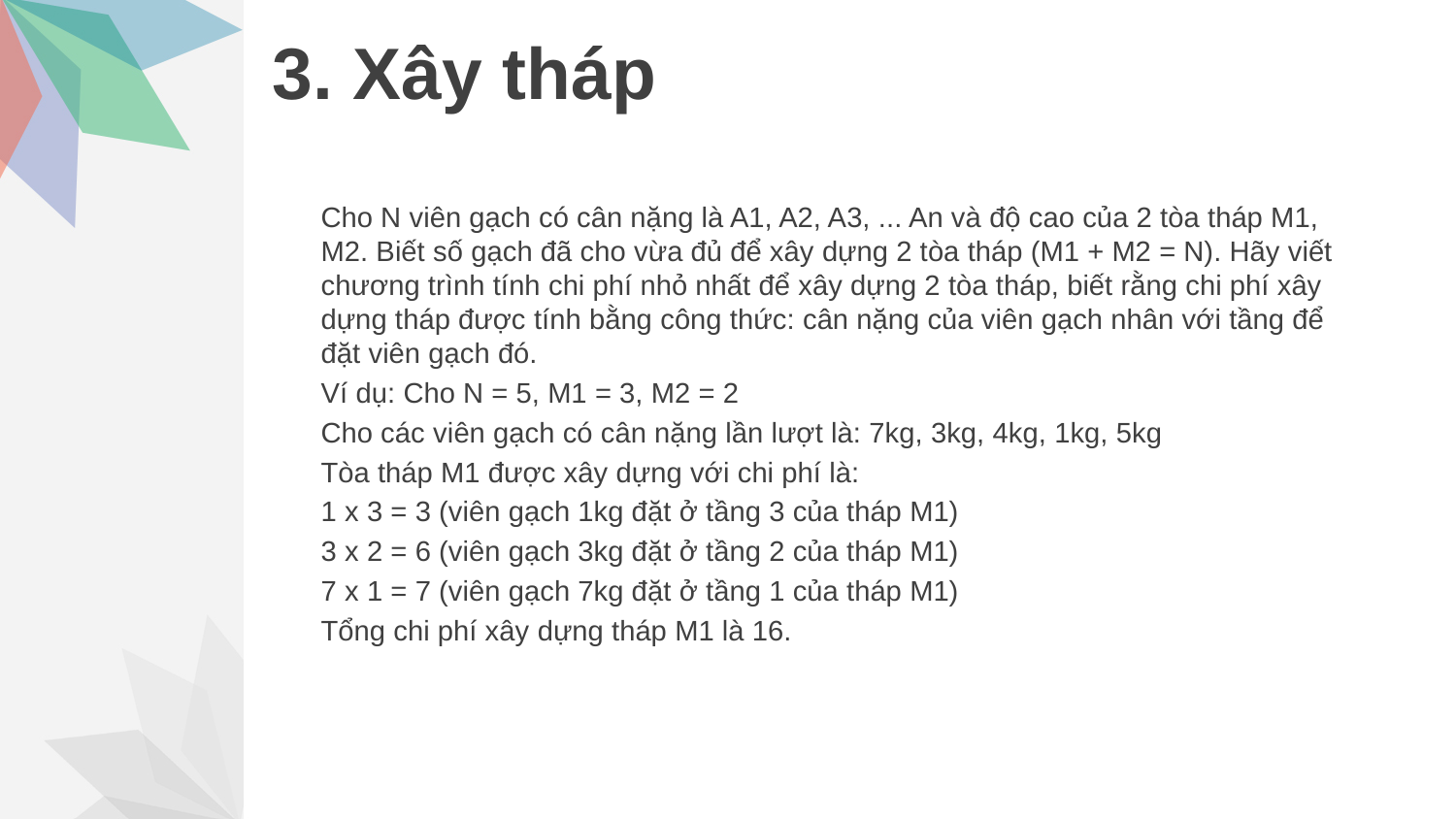

# 3. Xây tháp
Cho N viên gạch có cân nặng là A1, A2, A3, ... An và độ cao của 2 tòa tháp M1, M2. Biết số gạch đã cho vừa đủ để xây dựng 2 tòa tháp (M1 + M2 = N). Hãy viết chương trình tính chi phí nhỏ nhất để xây dựng 2 tòa tháp, biết rằng chi phí xây dựng tháp được tính bằng công thức: cân nặng của viên gạch nhân với tầng để đặt viên gạch đó.
Ví dụ: Cho N = 5, M1 = 3, M2 = 2
Cho các viên gạch có cân nặng lần lượt là: 7kg, 3kg, 4kg, 1kg, 5kg
Tòa tháp M1 được xây dựng với chi phí là:
1 x 3 = 3 (viên gạch 1kg đặt ở tầng 3 của tháp M1)
3 x 2 = 6 (viên gạch 3kg đặt ở tầng 2 của tháp M1)
7 x 1 = 7 (viên gạch 7kg đặt ở tầng 1 của tháp M1)
Tổng chi phí xây dựng tháp M1 là 16.